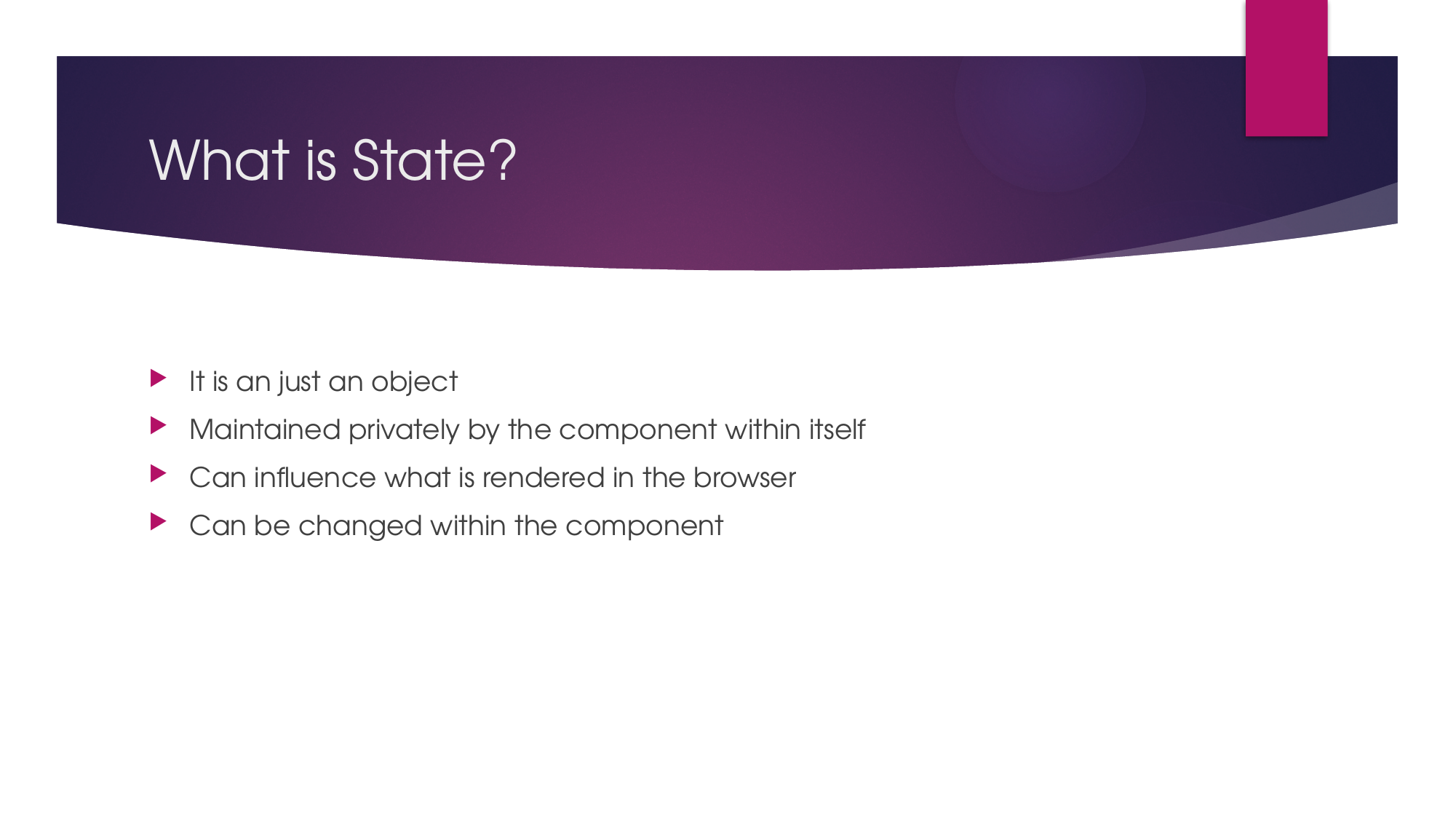

# What is State?

It is an just an object
Maintained privately by the component within itself
Can influence what is rendered in the browser
Can be changed within the component